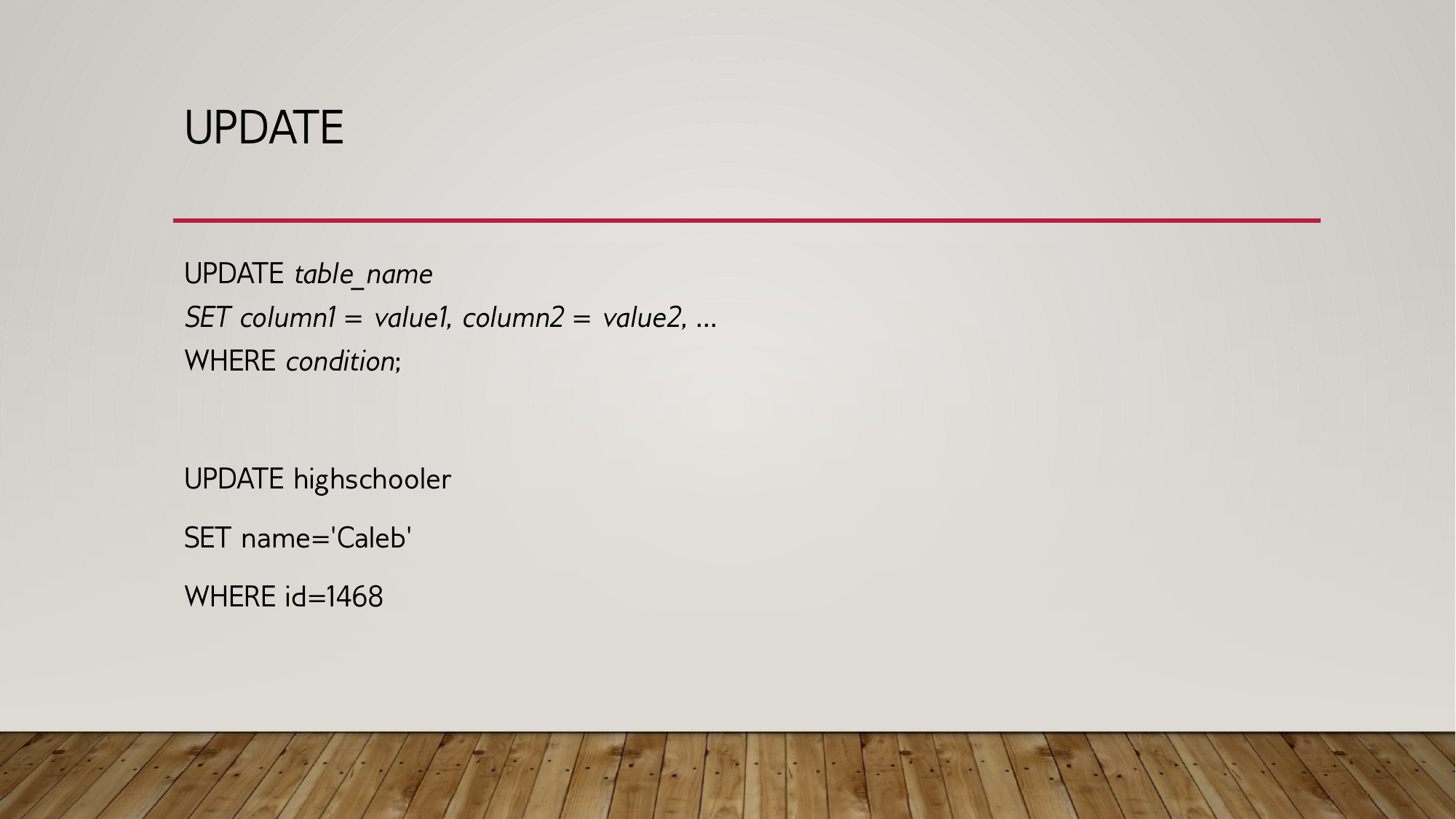

# update
UPDATE table_name
SET column1 = value1, column2 = value2, ...
WHERE condition;

UPDATE highschooler
SET name='Caleb'
WHERE id=1468